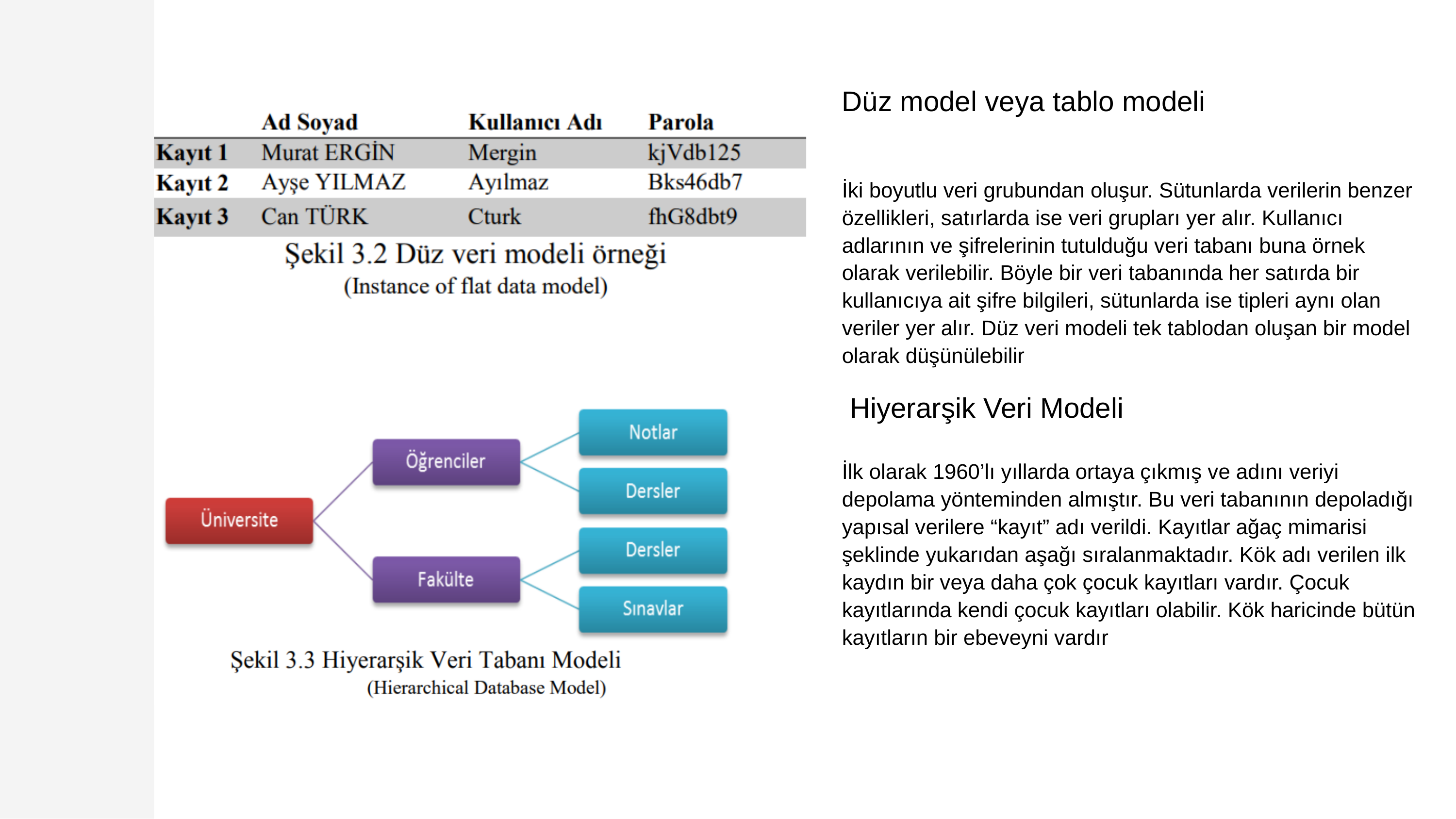

Düz model veya tablo modeli
İki boyutlu veri grubundan oluşur. Sütunlarda verilerin benzer özellikleri, satırlarda ise veri grupları yer alır. Kullanıcı adlarının ve şifrelerinin tutulduğu veri tabanı buna örnek olarak verilebilir. Böyle bir veri tabanında her satırda bir kullanıcıya ait şifre bilgileri, sütunlarda ise tipleri aynı olan veriler yer alır. Düz veri modeli tek tablodan oluşan bir model olarak düşünülebilir

 Hiyerarşik Veri Modeli
İlk olarak 1960’lı yıllarda ortaya çıkmış ve adını veriyi depolama yönteminden almıştır. Bu veri tabanının depoladığı yapısal verilere “kayıt” adı verildi. Kayıtlar ağaç mimarisi şeklinde yukarıdan aşağı sıralanmaktadır. Kök adı verilen ilk kaydın bir veya daha çok çocuk kayıtları vardır. Çocuk kayıtlarında kendi çocuk kayıtları olabilir. Kök haricinde bütün kayıtların bir ebeveyni vardır